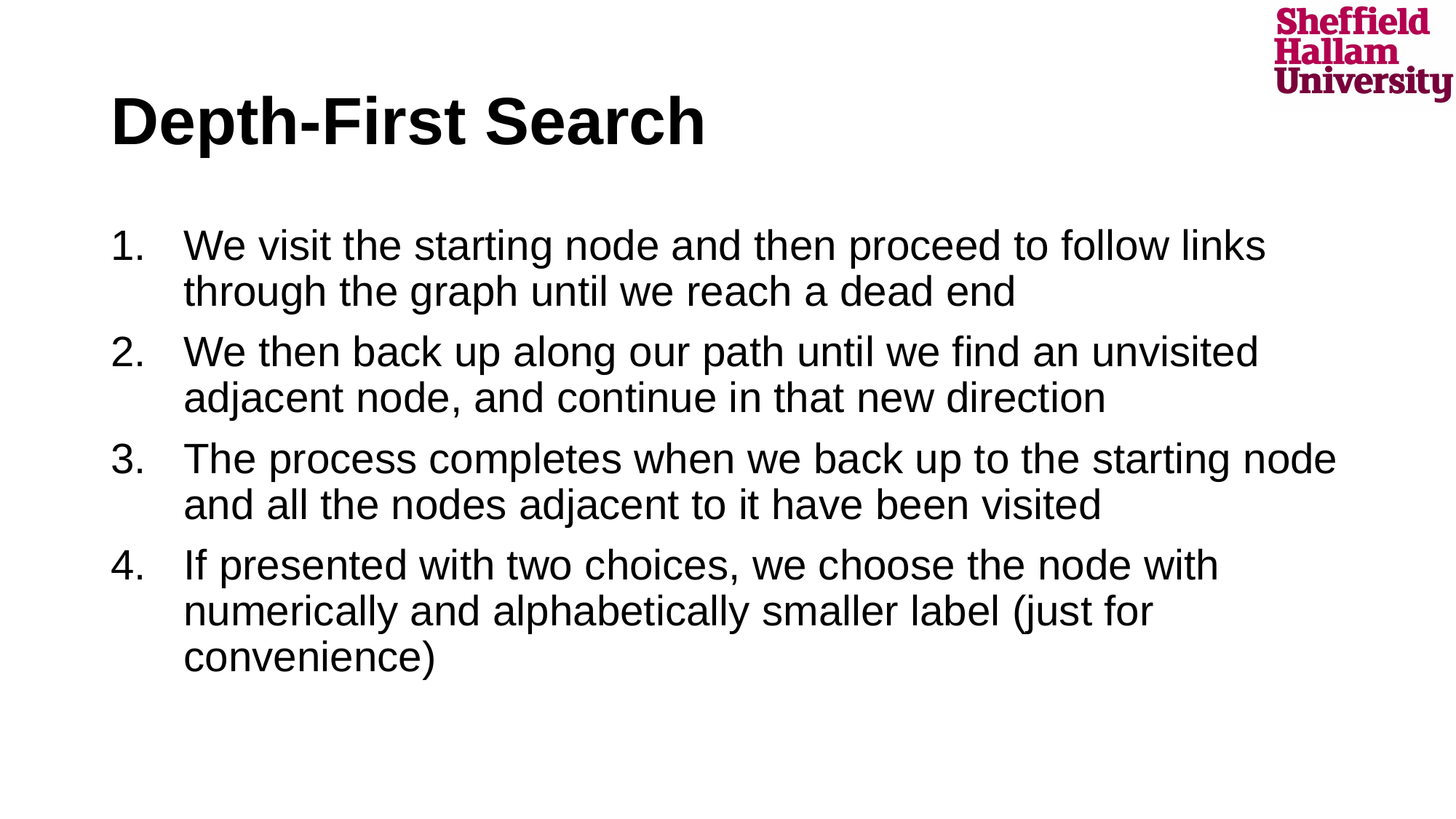

# Depth-First Search
We visit the starting node and then proceed to follow links through the graph until we reach a dead end
We then back up along our path until we find an unvisited adjacent node, and continue in that new direction
The process completes when we back up to the starting node and all the nodes adjacent to it have been visited
If presented with two choices, we choose the node with numerically and alphabetically smaller label (just for convenience)